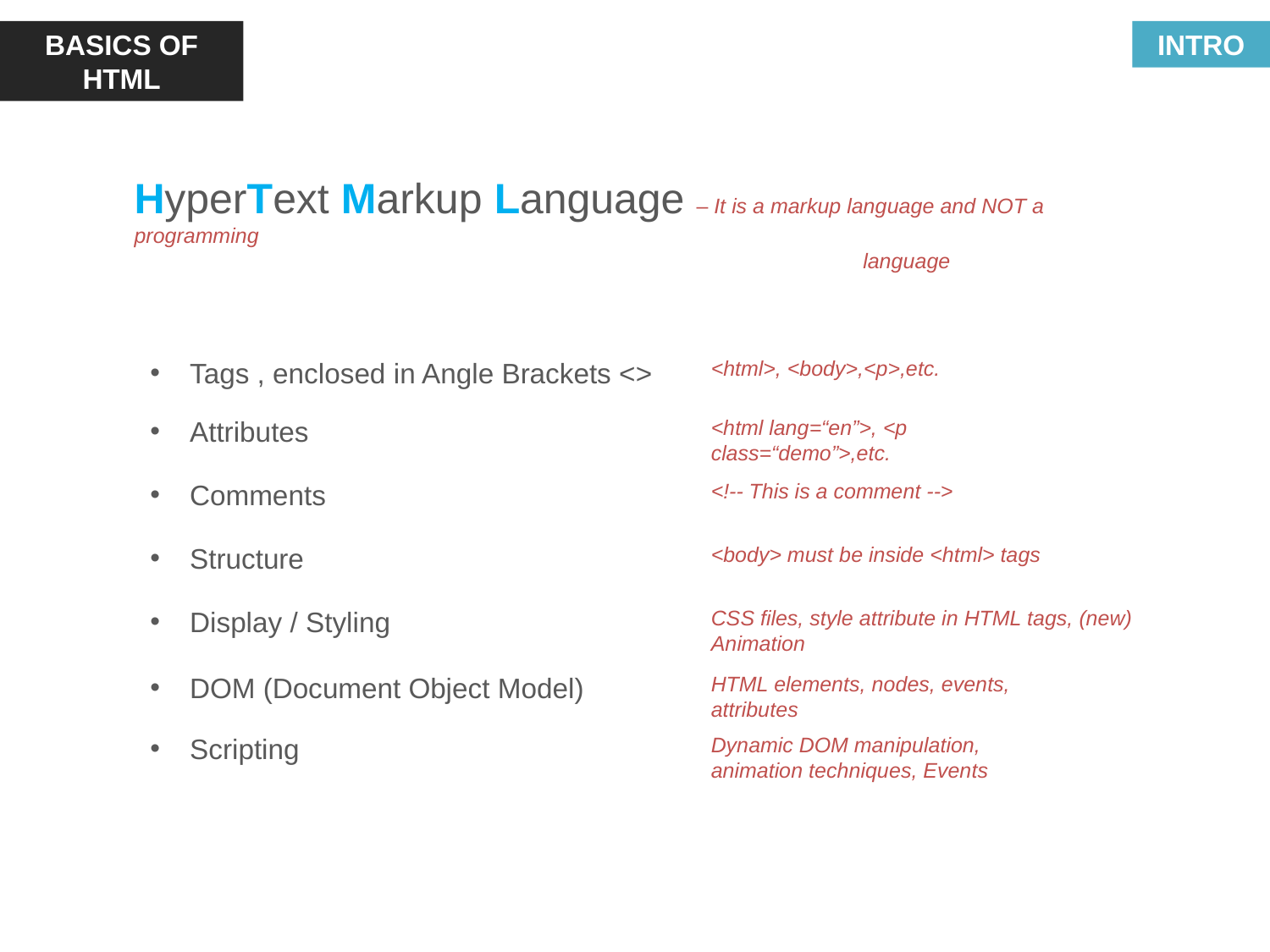

BASICS OF HTML
INTRO
HyperText Markup Language – It is a markup language and NOT a programming
                                                                                                                           language
Tags , enclosed in Angle Brackets <>
<html>, <body>,<p>,etc.
Attributes
<html lang=“en”>, <p class=“demo”>,etc.
Comments
<!-- This is a comment -->
Structure
<body> must be inside <html> tags
Display / Styling
CSS files, style attribute in HTML tags, (new) Animation
DOM (Document Object Model)
HTML elements, nodes, events,  attributes
Scripting
Dynamic DOM manipulation, animation techniques, Events